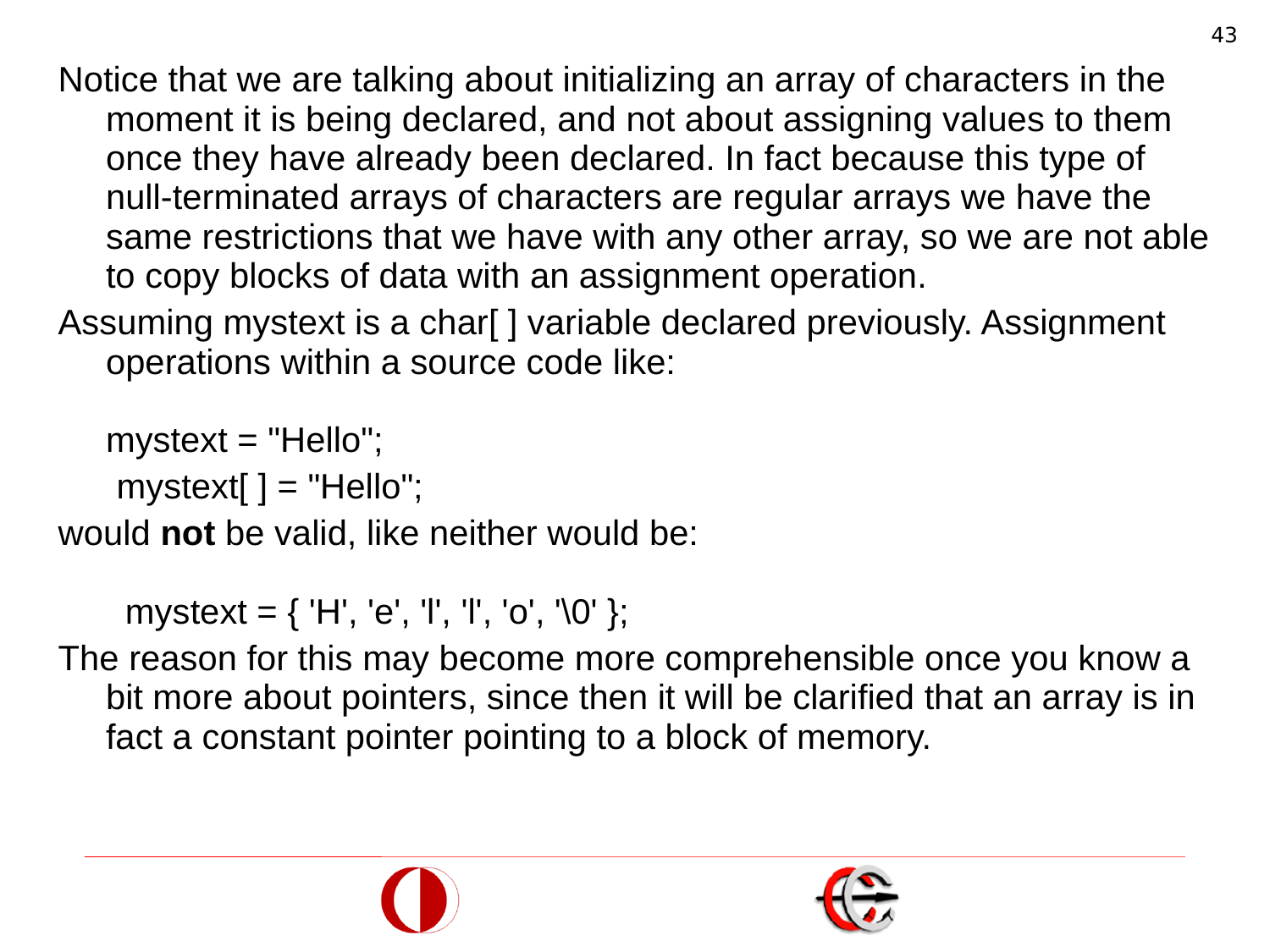

43
Notice that we are talking about initializing an array of characters in the moment it is being declared, and not about assigning values to them once they have already been declared. In fact because this type of null-terminated arrays of characters are regular arrays we have the same restrictions that we have with any other array, so we are not able to copy blocks of data with an assignment operation.
Assuming mystext is a char[ ] variable declared previously. Assignment operations within a source code like:
mystext = "Hello";
      mystext[ ] = "Hello";
would not be valid, like neither would be:
  mystext = { 'H', 'e', 'l', 'l', 'o', '\0' };
The reason for this may become more comprehensible once you know a bit more about pointers, since then it will be clarified that an array is in fact a constant pointer pointing to a block of memory.